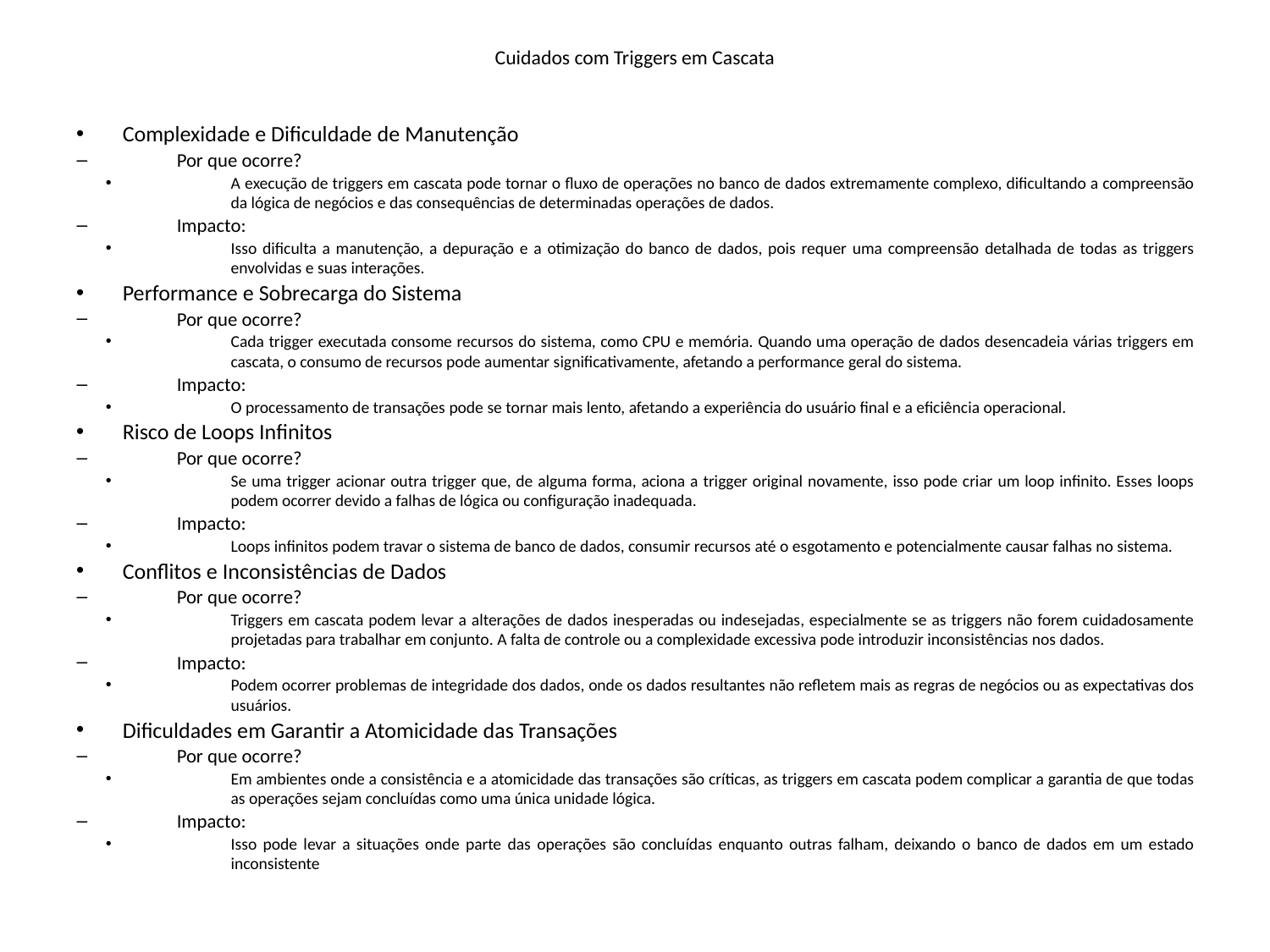

# Cuidados com Triggers em Cascata
Complexidade e Dificuldade de Manutenção
Por que ocorre?
A execução de triggers em cascata pode tornar o fluxo de operações no banco de dados extremamente complexo, dificultando a compreensão da lógica de negócios e das consequências de determinadas operações de dados.
Impacto:
Isso dificulta a manutenção, a depuração e a otimização do banco de dados, pois requer uma compreensão detalhada de todas as triggers envolvidas e suas interações.
Performance e Sobrecarga do Sistema
Por que ocorre?
Cada trigger executada consome recursos do sistema, como CPU e memória. Quando uma operação de dados desencadeia várias triggers em cascata, o consumo de recursos pode aumentar significativamente, afetando a performance geral do sistema.
Impacto:
O processamento de transações pode se tornar mais lento, afetando a experiência do usuário final e a eficiência operacional.
Risco de Loops Infinitos
Por que ocorre?
Se uma trigger acionar outra trigger que, de alguma forma, aciona a trigger original novamente, isso pode criar um loop infinito. Esses loops podem ocorrer devido a falhas de lógica ou configuração inadequada.
Impacto:
Loops infinitos podem travar o sistema de banco de dados, consumir recursos até o esgotamento e potencialmente causar falhas no sistema.
Conflitos e Inconsistências de Dados
Por que ocorre?
Triggers em cascata podem levar a alterações de dados inesperadas ou indesejadas, especialmente se as triggers não forem cuidadosamente projetadas para trabalhar em conjunto. A falta de controle ou a complexidade excessiva pode introduzir inconsistências nos dados.
Impacto:
Podem ocorrer problemas de integridade dos dados, onde os dados resultantes não refletem mais as regras de negócios ou as expectativas dos usuários.
Dificuldades em Garantir a Atomicidade das Transações
Por que ocorre?
Em ambientes onde a consistência e a atomicidade das transações são críticas, as triggers em cascata podem complicar a garantia de que todas as operações sejam concluídas como uma única unidade lógica.
Impacto:
Isso pode levar a situações onde parte das operações são concluídas enquanto outras falham, deixando o banco de dados em um estado inconsistente